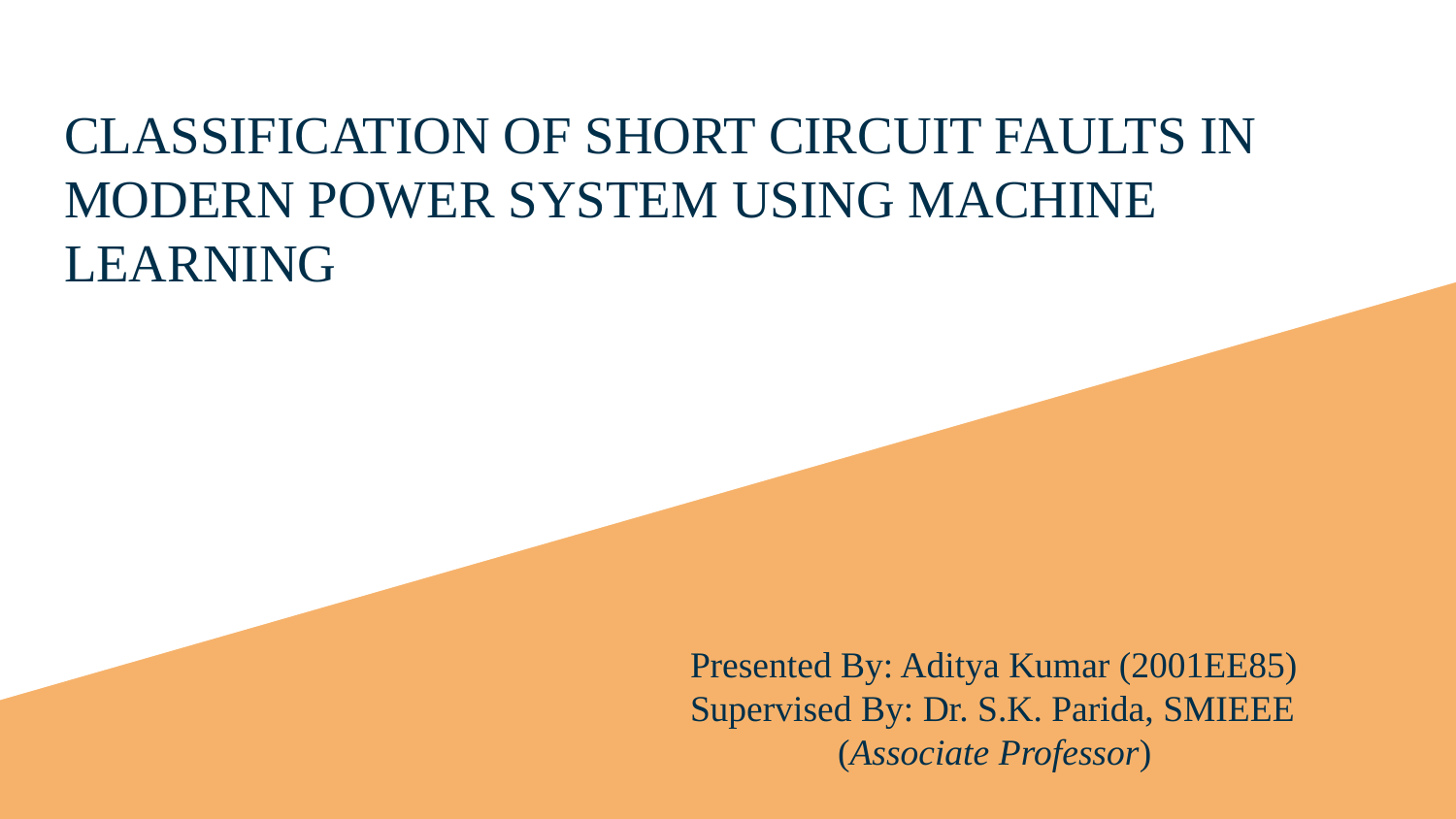

# CLASSIFICATION OF SHORT CIRCUIT FAULTS IN MODERN POWER SYSTEM USING MACHINE LEARNING
Presented By: Aditya Kumar (2001EE85)
Supervised By: Dr. S.K. Parida, SMIEEE                             (Associate Professor)